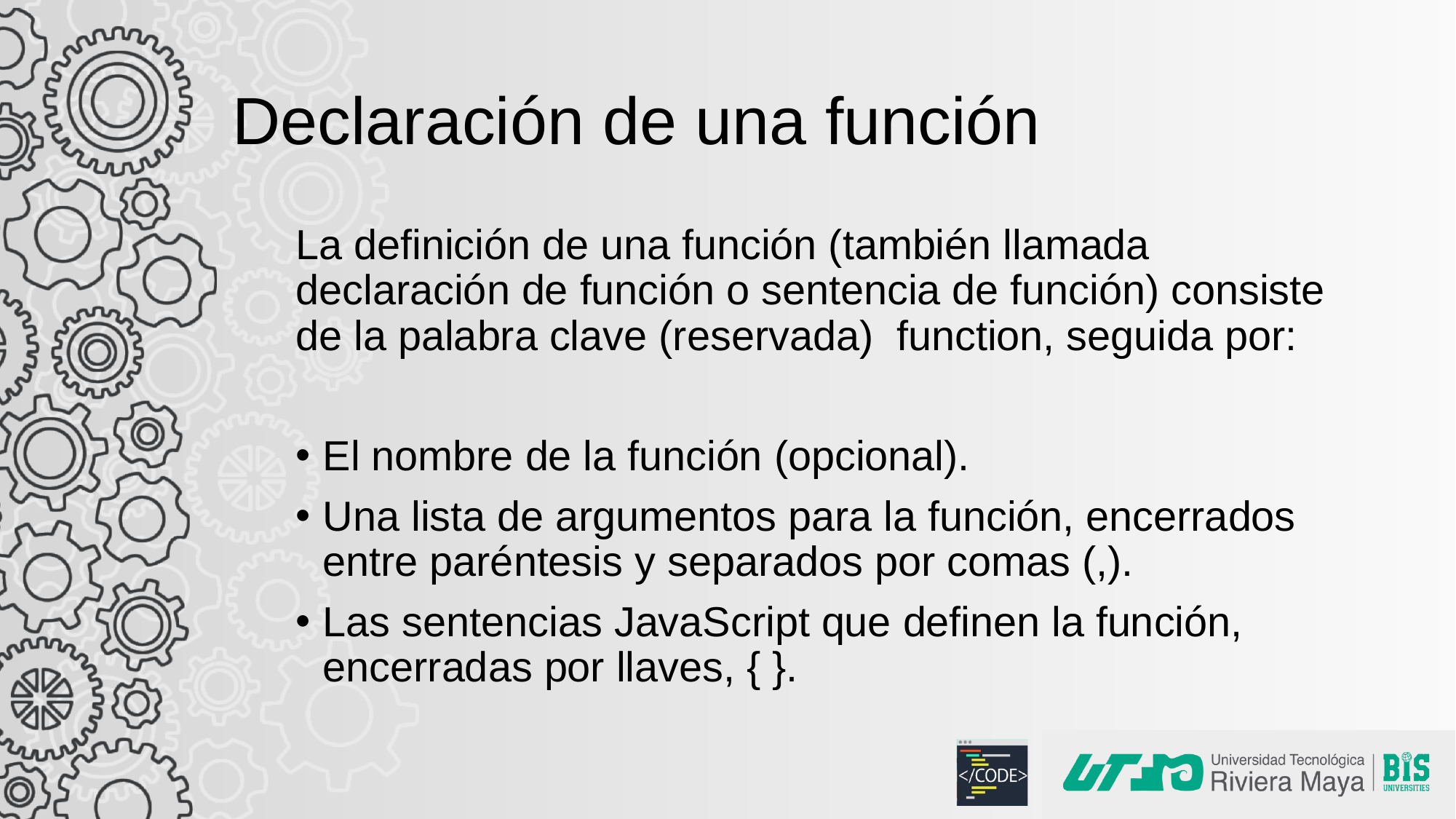

# Declaración de una función
La definición de una función (también llamada declaración de función o sentencia de función) consiste de la palabra clave (reservada)  function, seguida por:

El nombre de la función (opcional).
Una lista de argumentos para la función, encerrados entre paréntesis y separados por comas (,).
Las sentencias JavaScript que definen la función, encerradas por llaves, { }.